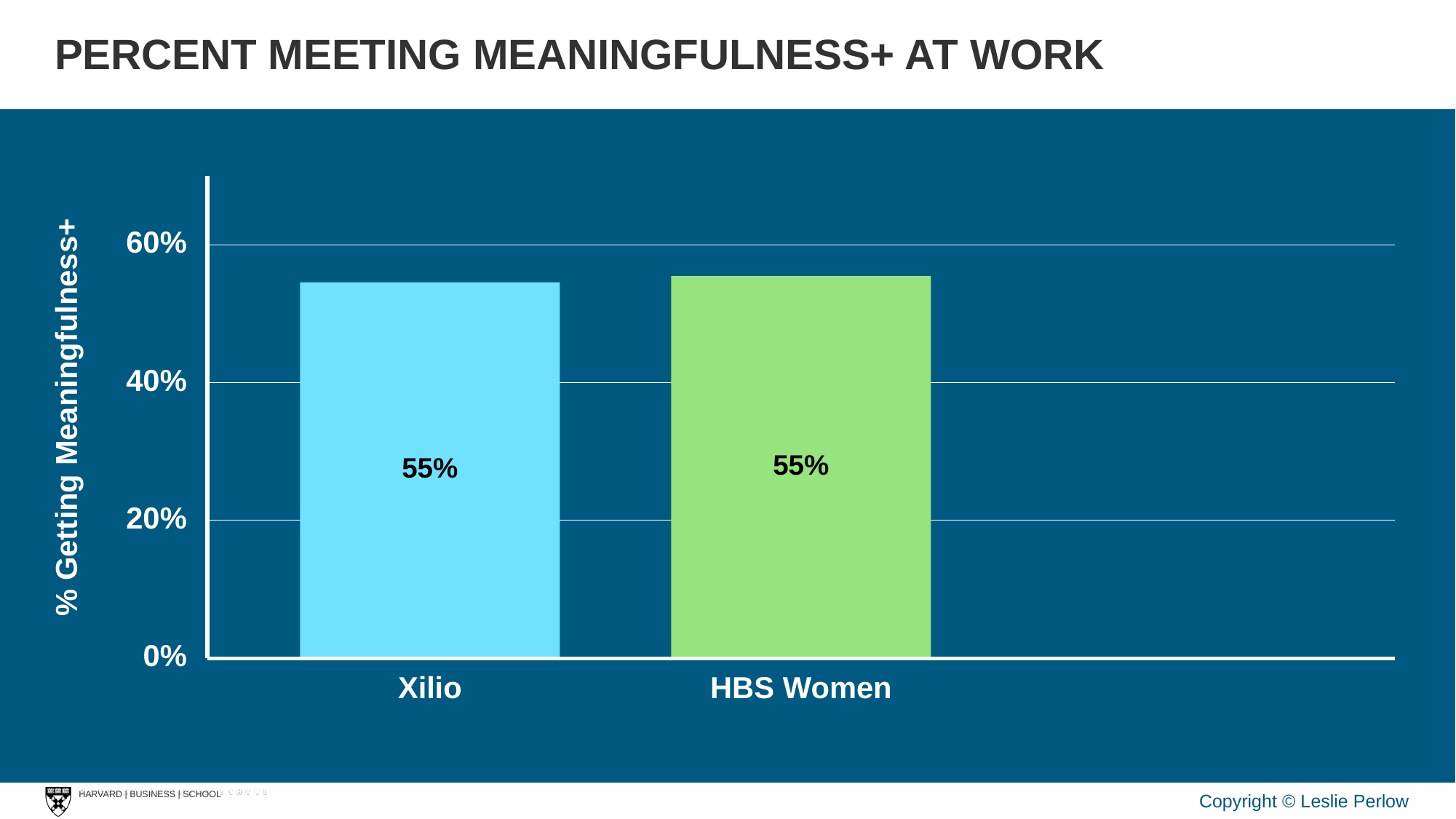

# PERCENT MEETING MEANINGFULNESS+ AT WORK

60%

40%

% Getting Meaningfulness+
55%
55%
20%

0%

HBS Women
Xilio